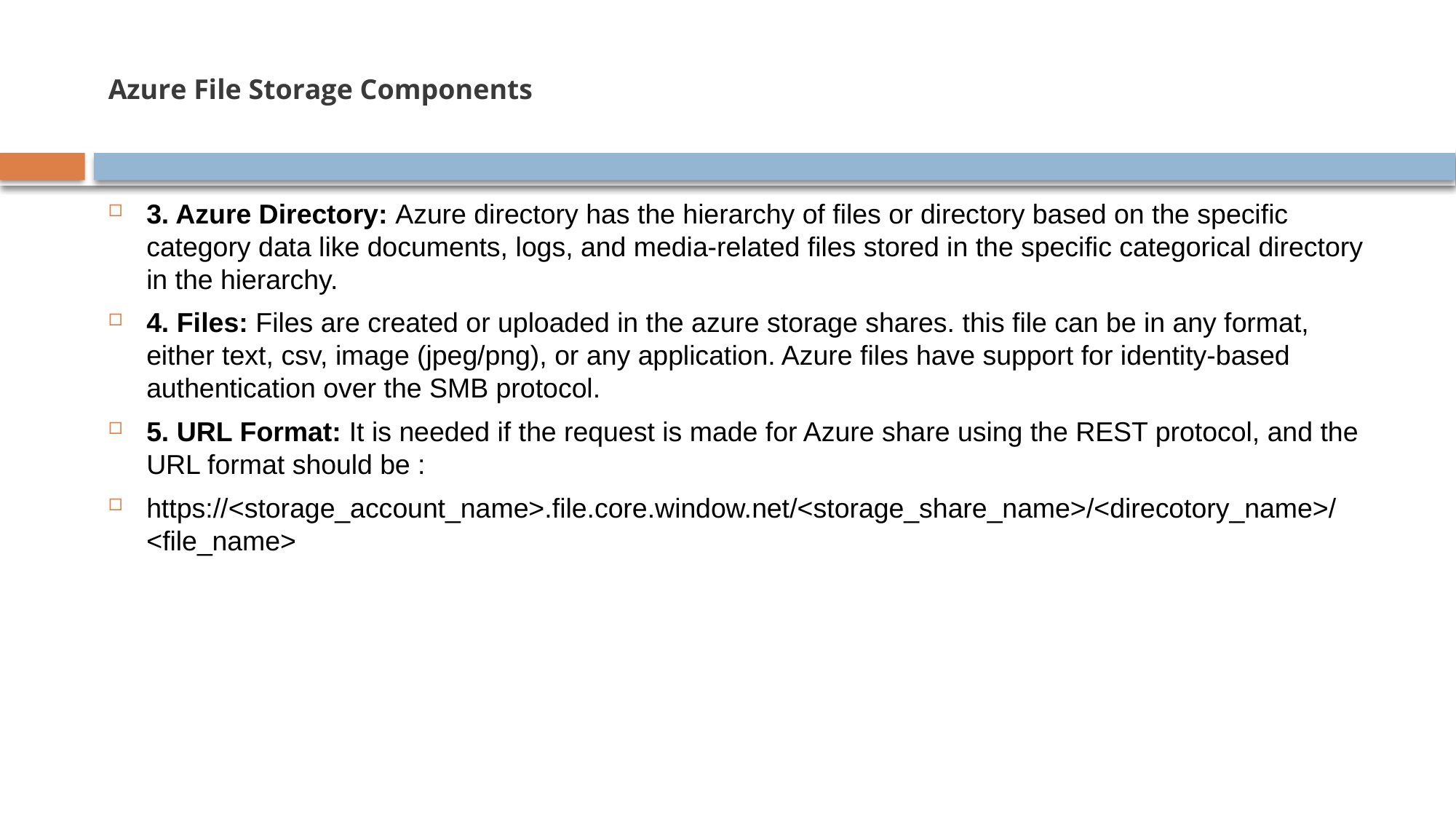

# Azure File Storage Components
3. Azure Directory: Azure directory has the hierarchy of files or directory based on the specific category data like documents, logs, and media-related files stored in the specific categorical directory in the hierarchy.
4. Files: Files are created or uploaded in the azure storage shares. this file can be in any format, either text, csv, image (jpeg/png), or any application. Azure files have support for identity-based authentication over the SMB protocol.
5. URL Format: It is needed if the request is made for Azure share using the REST protocol, and the URL format should be :
https://<storage_account_name>.file.core.window.net/<storage_share_name>/<direcotory_name>/<file_name>